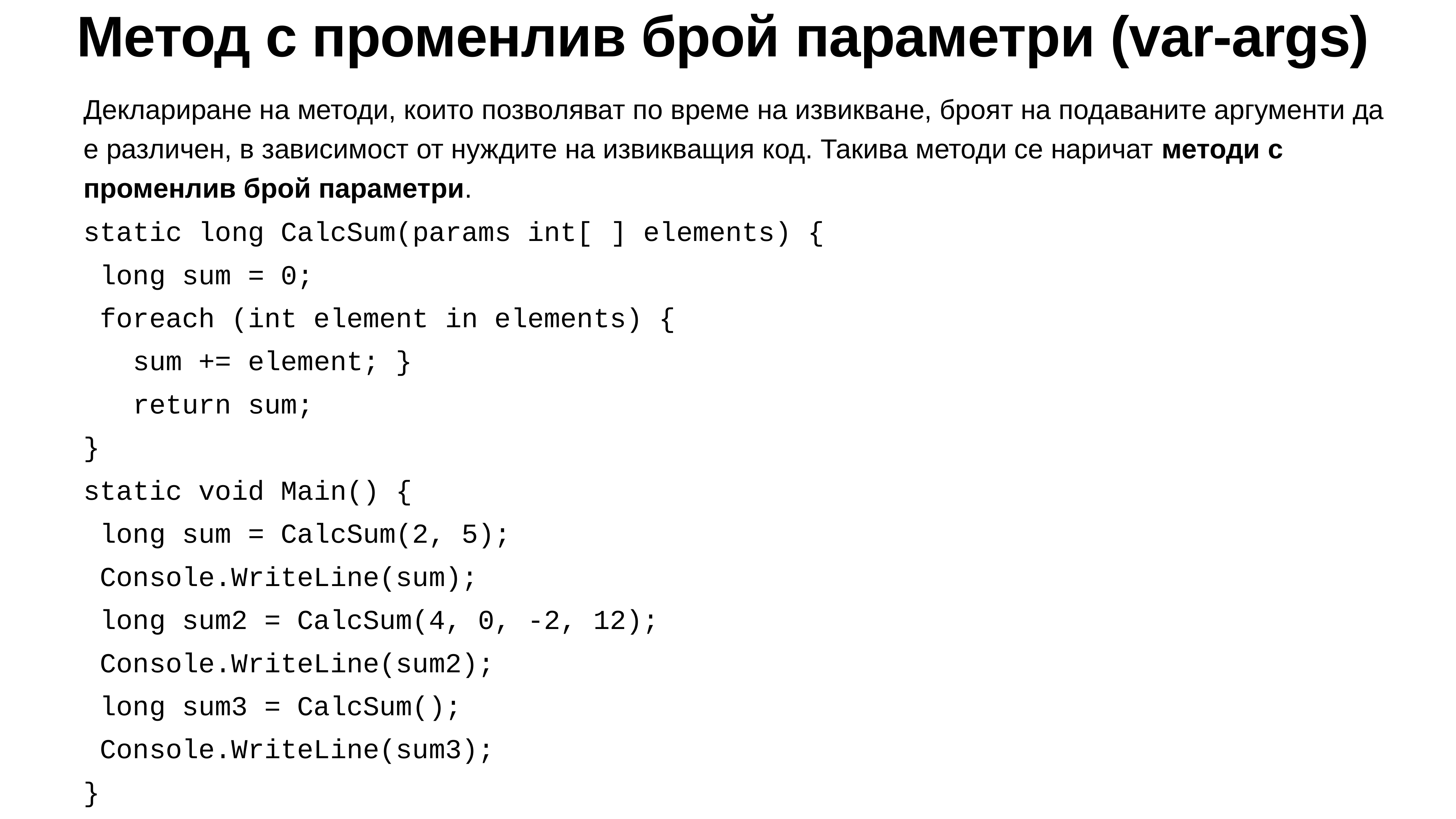

# Метод с променлив брой параметри (var-args)
Деклариране на методи, които позволяват по време на извикване, броят на подаваните аргументи да е различен, в зависимост от нуждите на извикващия код. Такива методи се наричат методи с променлив брой параметри.
static long CalcSum(params int[ ] elements) {
 long sum = 0;
 foreach (int element in elements) {
   sum += element; }
   return sum;
}
static void Main() {
 long sum = CalcSum(2, 5);
 Console.WriteLine(sum);
 long sum2 = CalcSum(4, 0, -2, 12);
 Console.WriteLine(sum2);
 long sum3 = CalcSum();
 Console.WriteLine(sum3);
}